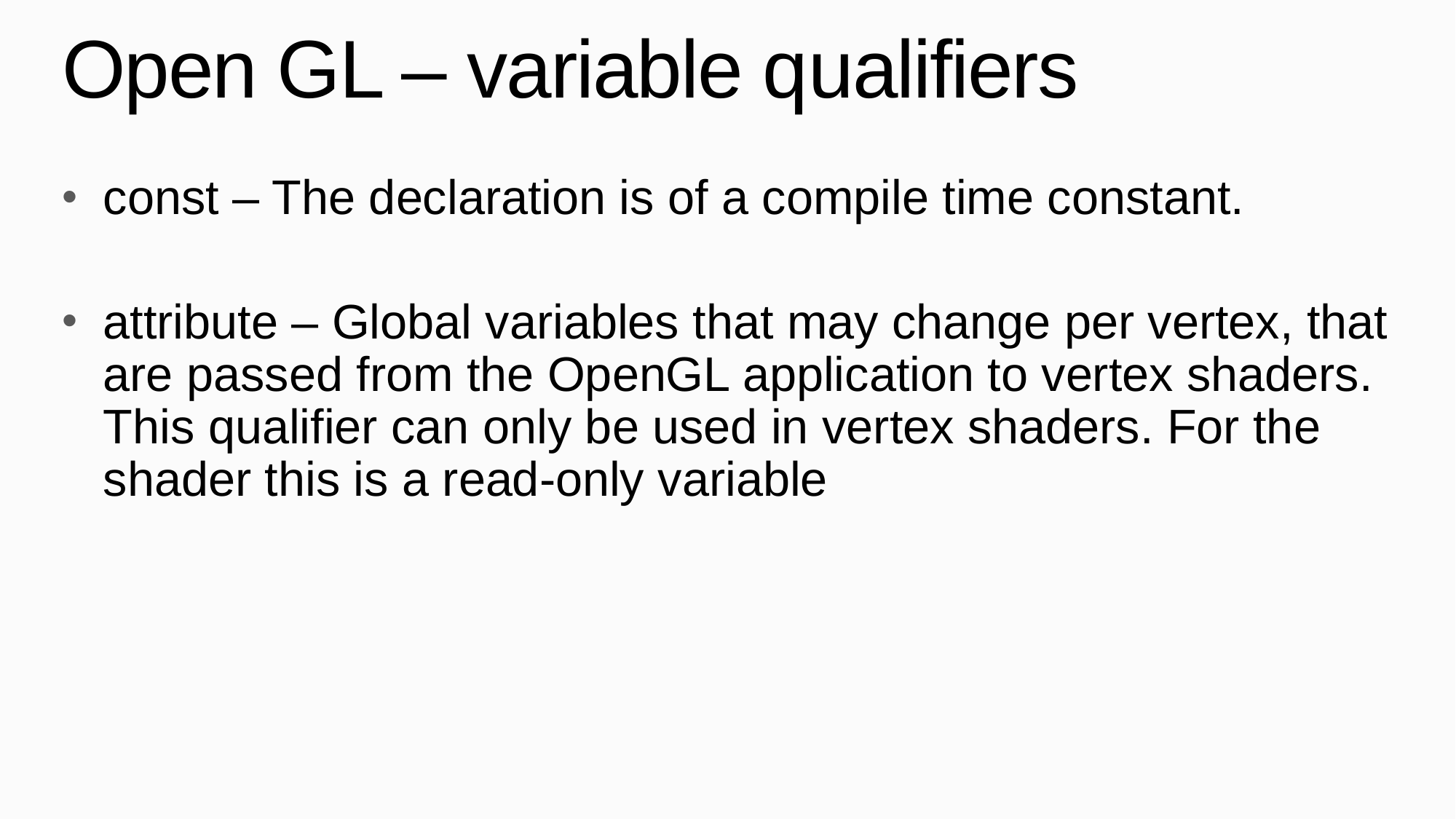

# Open GL – variable qualifiers
const – The declaration is of a compile time constant.

attribute – Global variables that may change per vertex, that are passed from the OpenGL application to vertex shaders. This qualifier can only be used in vertex shaders. For the shader this is a read-only variable